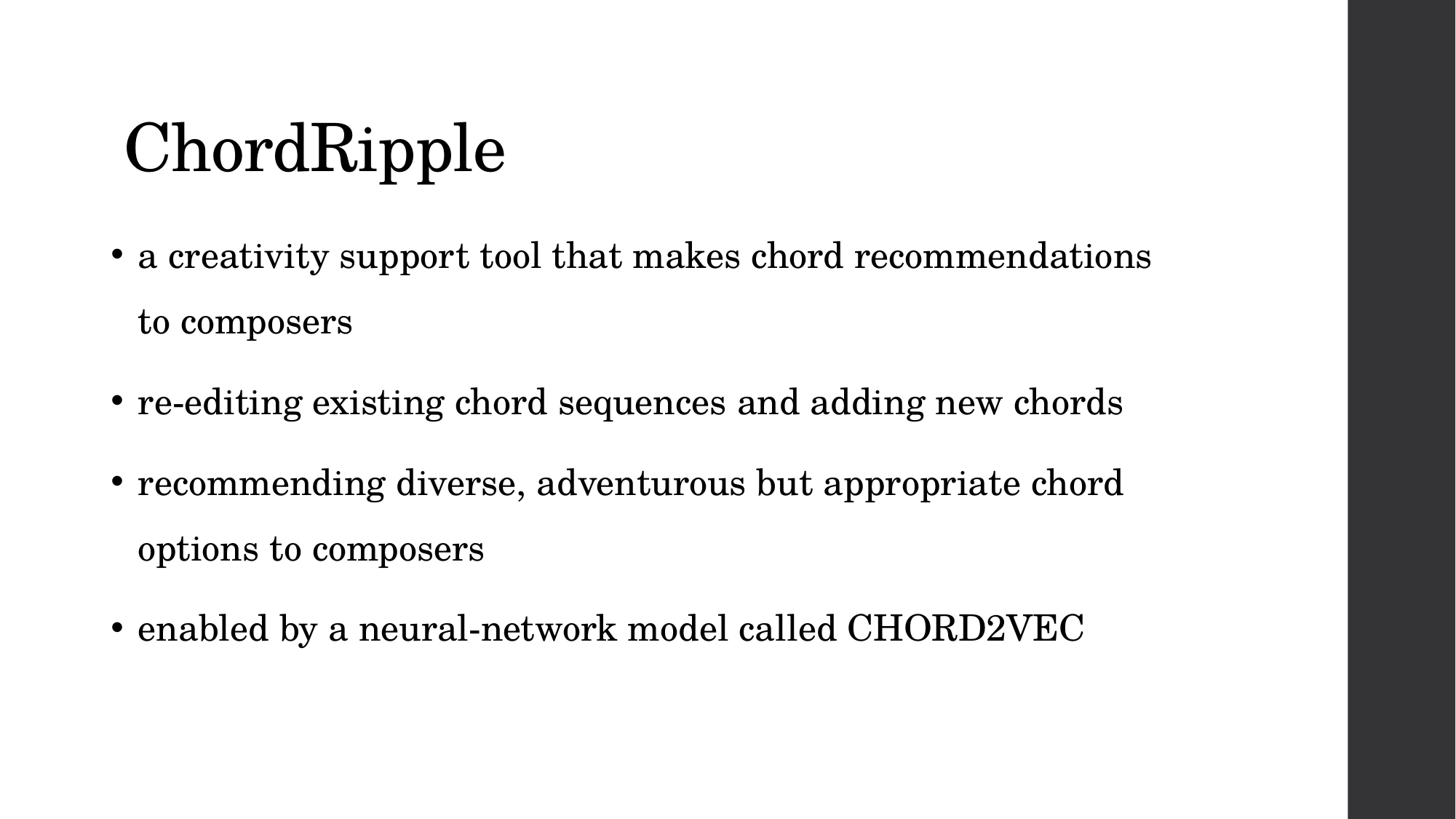

ChordRipple
a creativity support tool that makes chord recommendations to composers
re-editing existing chord sequences and adding new chords
recommending diverse, adventurous but appropriate chord options to composers
enabled by a neural-network model called CHORD2VEC